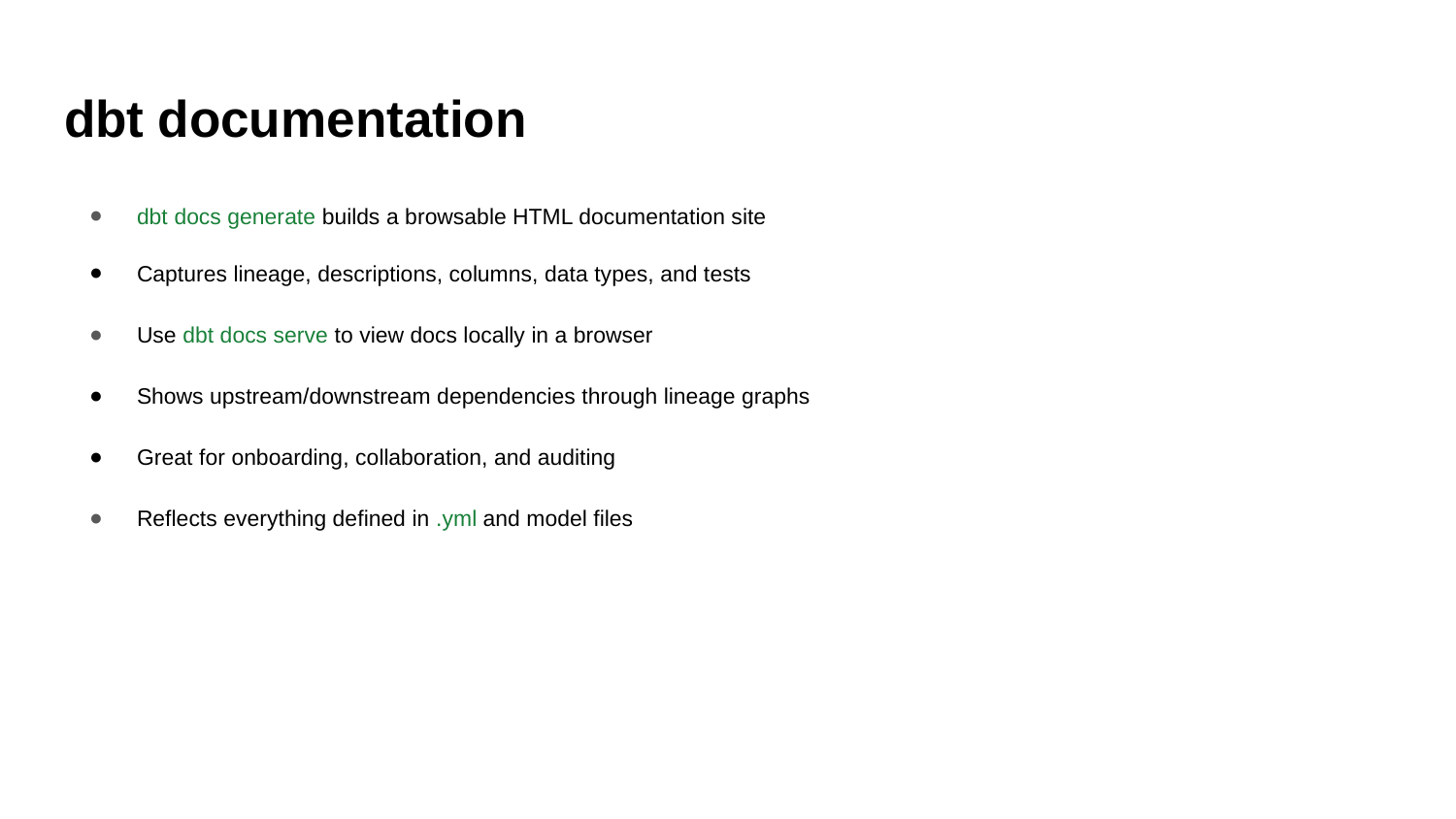

# dbt documentation
dbt docs generate builds a browsable HTML documentation site
Captures lineage, descriptions, columns, data types, and tests
Use dbt docs serve to view docs locally in a browser
Shows upstream/downstream dependencies through lineage graphs
Great for onboarding, collaboration, and auditing
Reflects everything defined in .yml and model files